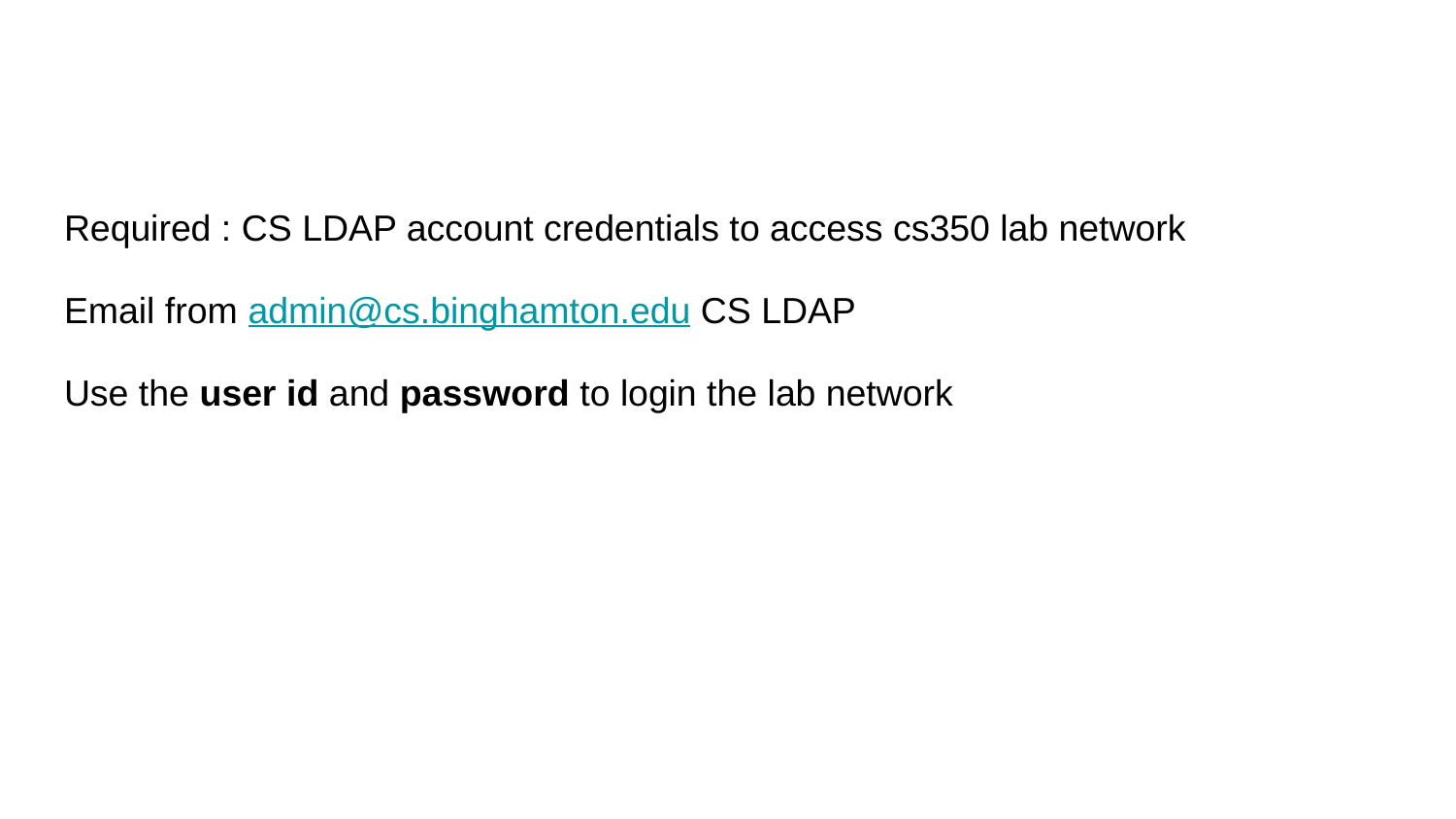

Required : CS LDAP account credentials to access cs350 lab network
Email from admin@cs.binghamton.edu CS LDAP
Use the user id and password to login the lab network